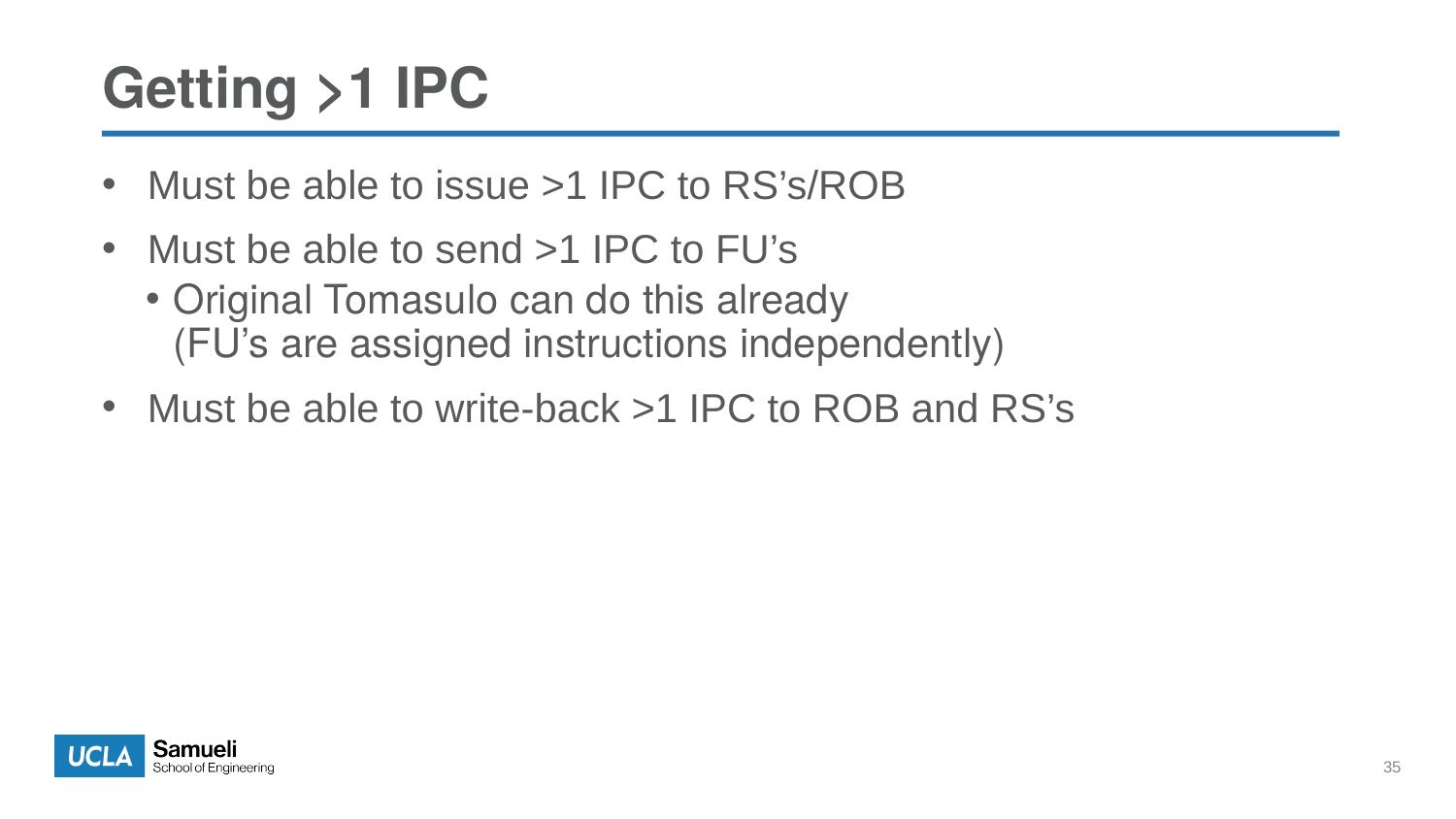

Getting >1 IPC
Must be able to issue >1 IPC to RS’s/ROB
Must be able to send >1 IPC to FU’s
Original Tomasulo can do this already
(FU’s are assigned instructions independently)
Must be able to write-back >1 IPC to ROB and RS’s
35